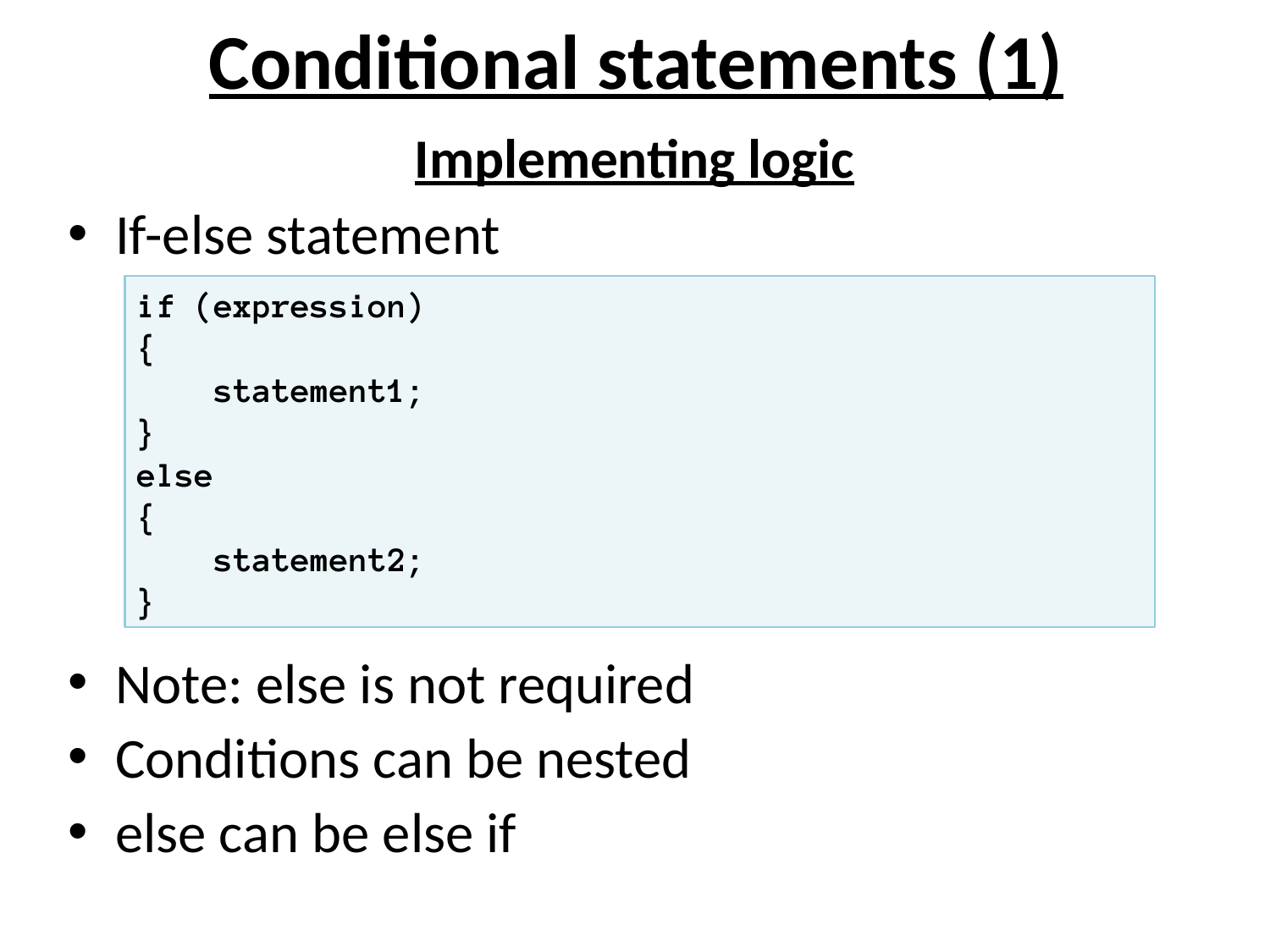

# Conditional statements (1)
Implementing logic
If-else statement

Note: else is not required
Conditions can be nested
else can be else if

if (expression)
{
    statement1;
}
else
{
    statement2;
}